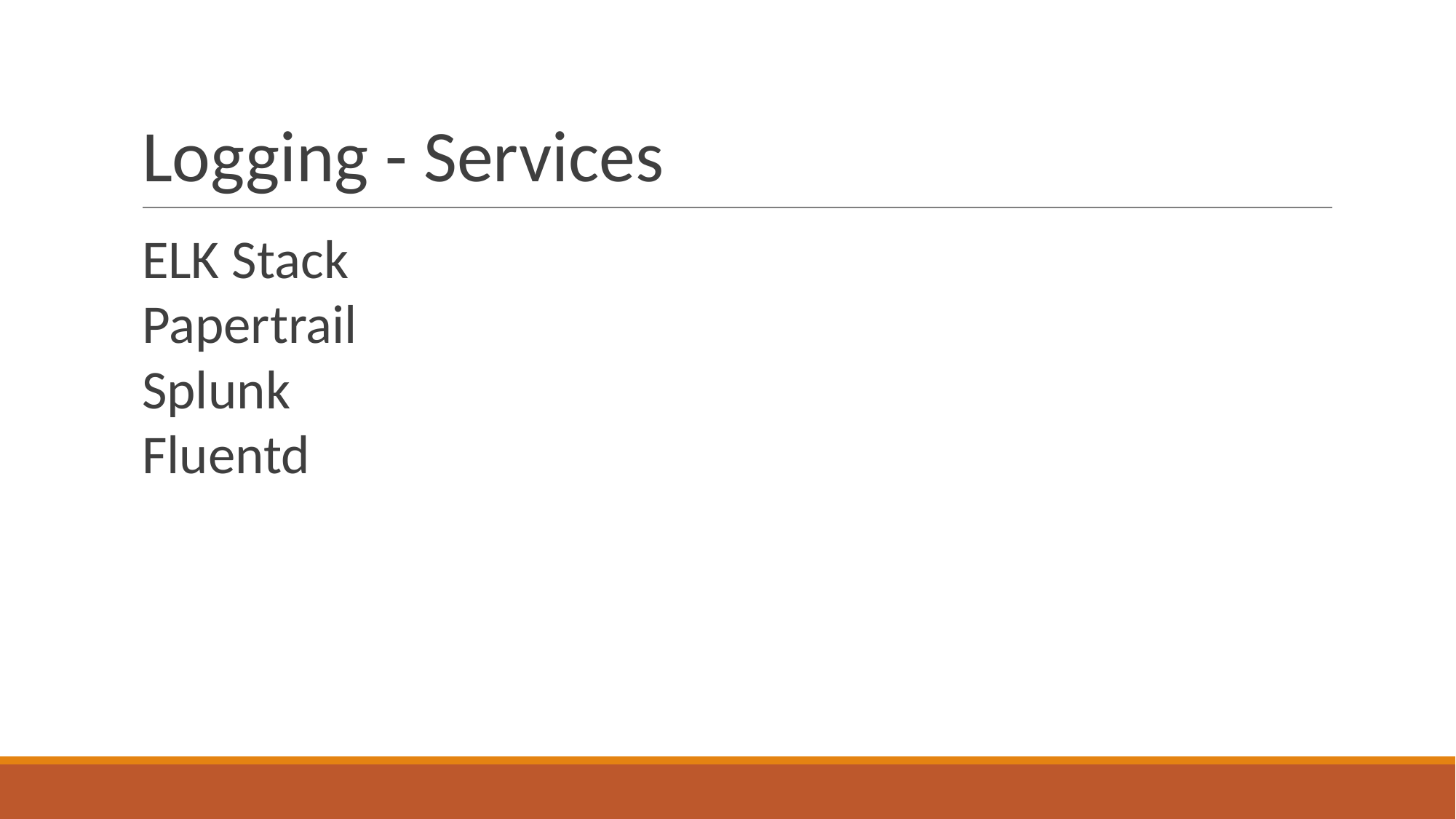

# Logging - Services
ELK Stack
Papertrail
Splunk
Fluentd